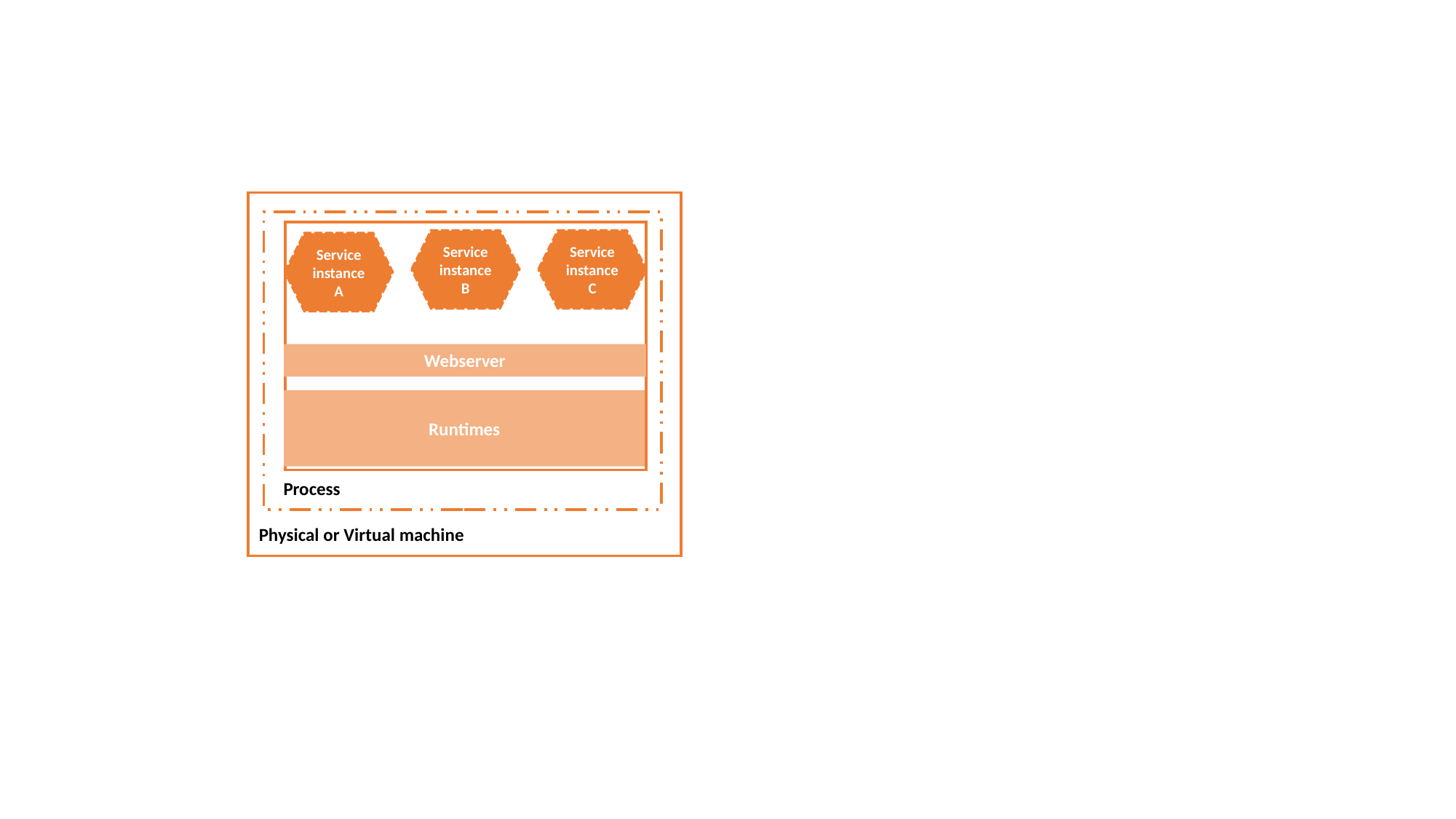

Service instance A
Webserver

Runtimes

Process
Service instance B
Service instance
C
Physical or Virtual machine